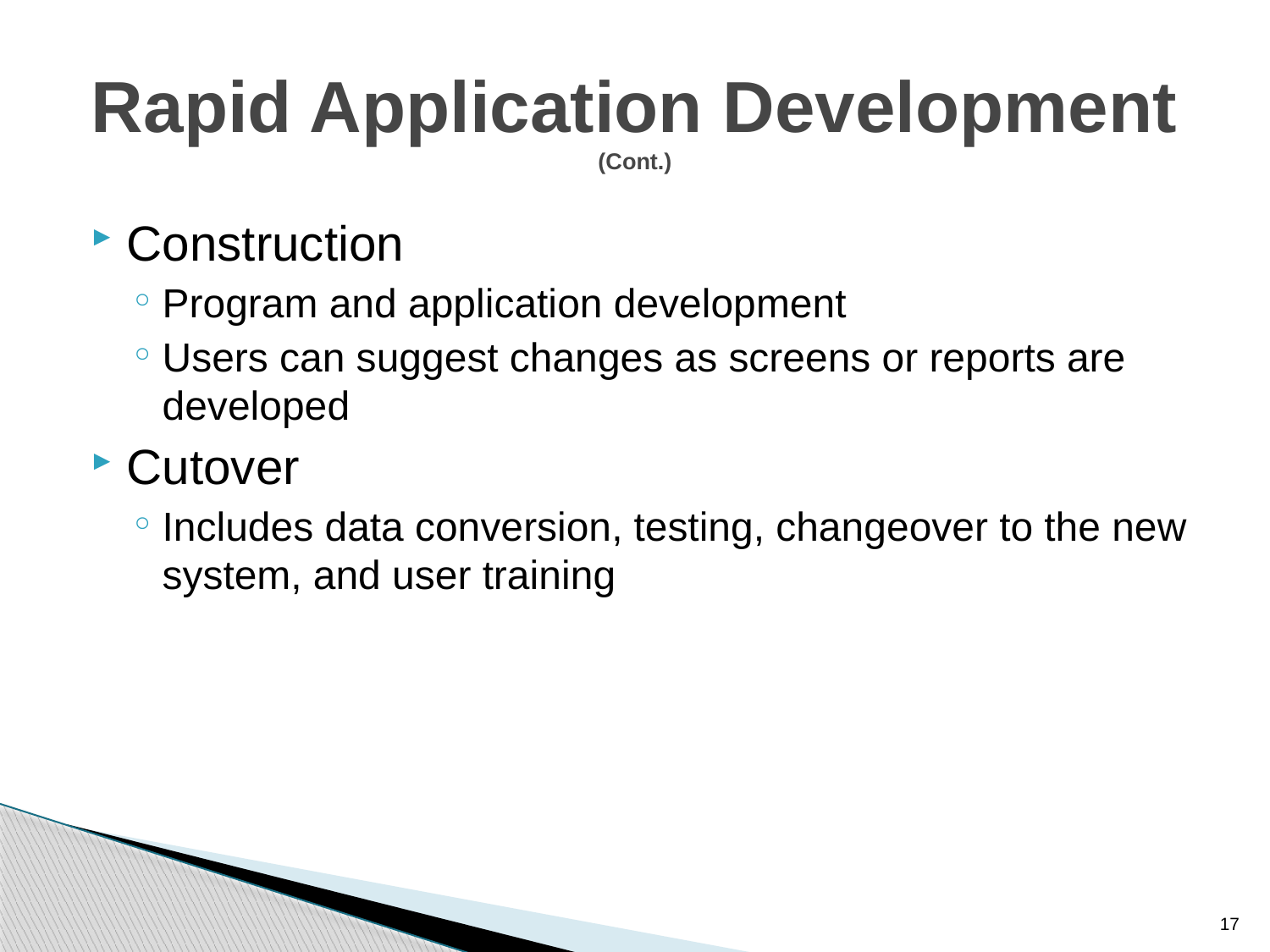

# Rapid Application Development (Cont.)
Construction
Program and application development
Users can suggest changes as screens or reports are developed
Cutover
Includes data conversion, testing, changeover to the new system, and user training
17